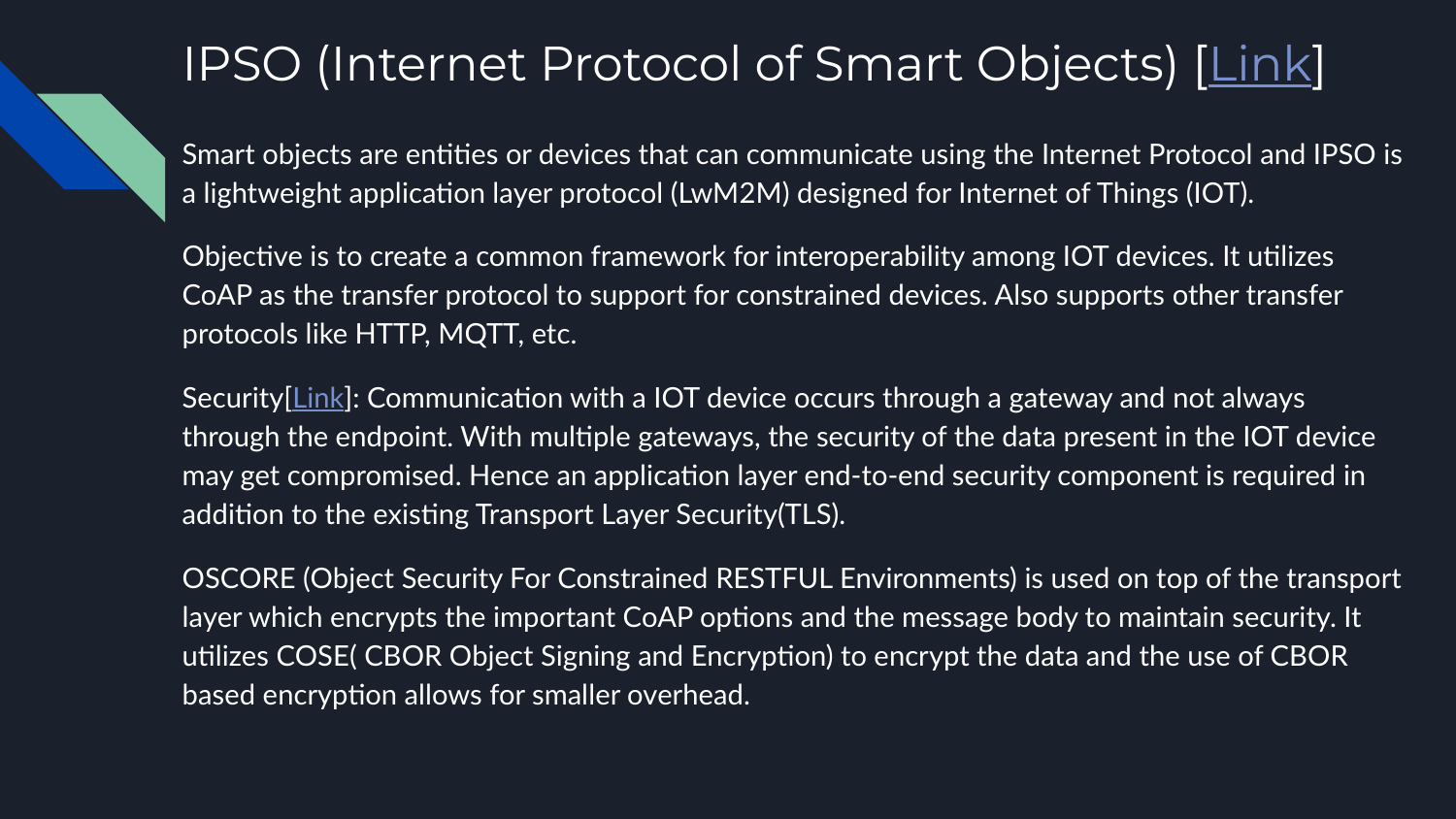

# IPSO (Internet Protocol of Smart Objects) [Link]
Smart objects are entities or devices that can communicate using the Internet Protocol and IPSO is a lightweight application layer protocol (LwM2M) designed for Internet of Things (IOT).
Objective is to create a common framework for interoperability among IOT devices. It utilizes CoAP as the transfer protocol to support for constrained devices. Also supports other transfer protocols like HTTP, MQTT, etc.
Security[Link]: Communication with a IOT device occurs through a gateway and not always through the endpoint. With multiple gateways, the security of the data present in the IOT device may get compromised. Hence an application layer end-to-end security component is required in addition to the existing Transport Layer Security(TLS).
OSCORE (Object Security For Constrained RESTFUL Environments) is used on top of the transport layer which encrypts the important CoAP options and the message body to maintain security. It utilizes COSE( CBOR Object Signing and Encryption) to encrypt the data and the use of CBOR based encryption allows for smaller overhead.